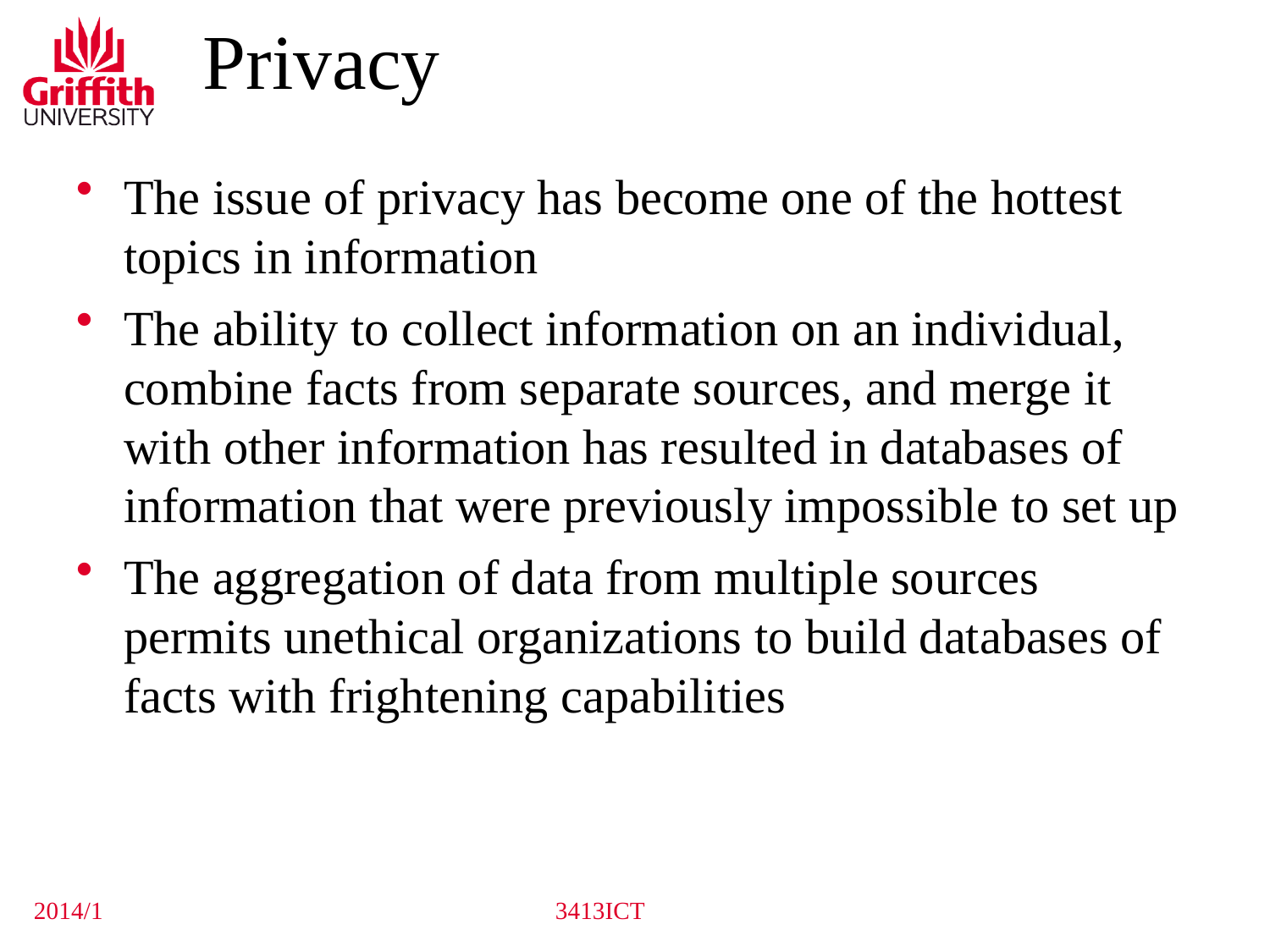

Privacy
The issue of privacy has become one of the hottest topics in information
The ability to collect information on an individual, combine facts from separate sources, and merge it with other information has resulted in databases of information that were previously impossible to set up
The aggregation of data from multiple sources permits unethical organizations to build databases of facts with frightening capabilities
2014/1
3413ICT